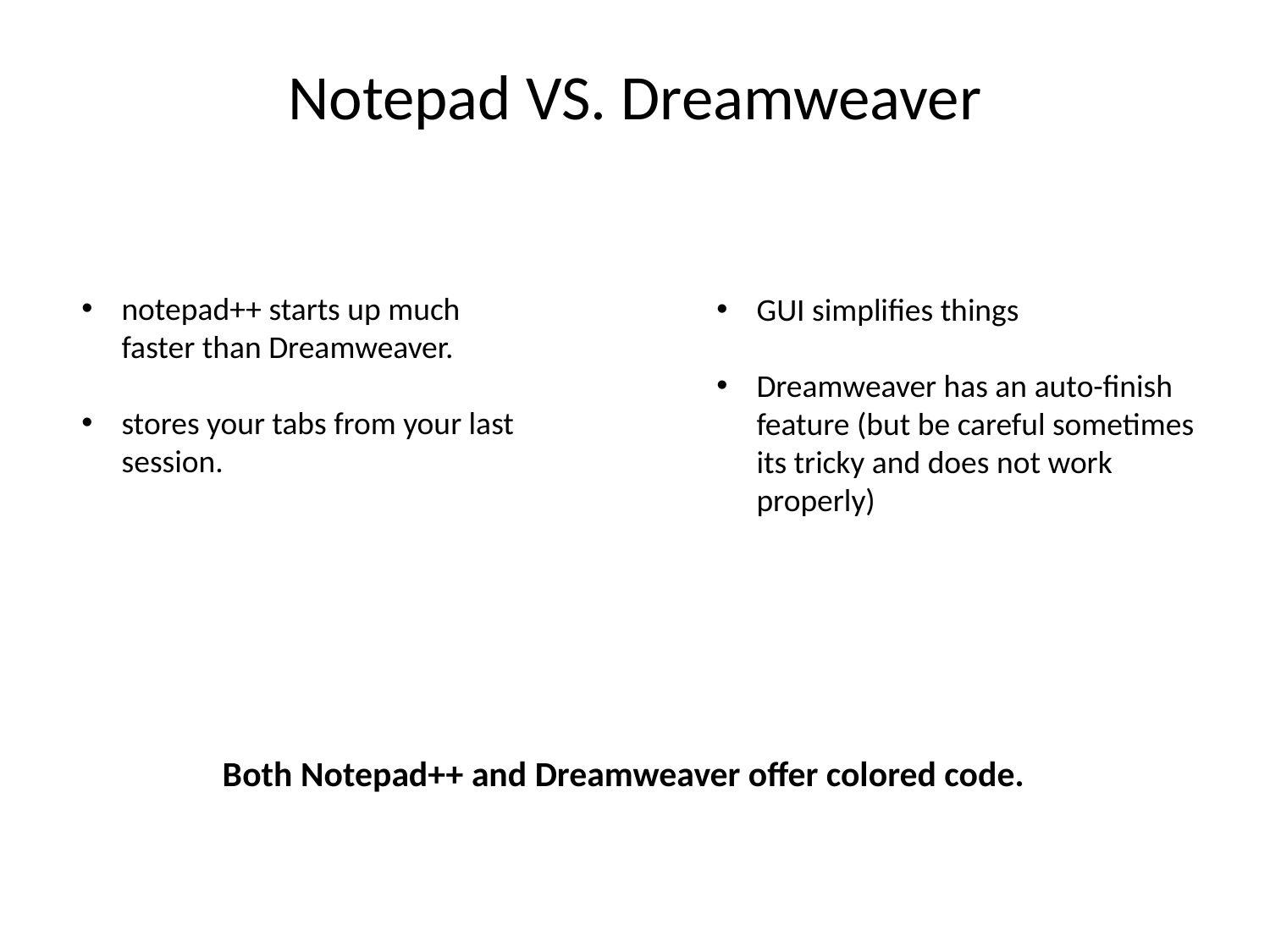

Notepad VS. Dreamweaver

notepad++ starts up much faster than Dreamweaver.

stores your tabs from your last session.

GUI simplifies things

Dreamweaver has an auto-finish feature (but be careful sometimes its tricky and does not work properly)
Both Notepad++ and Dreamweaver offer colored code.